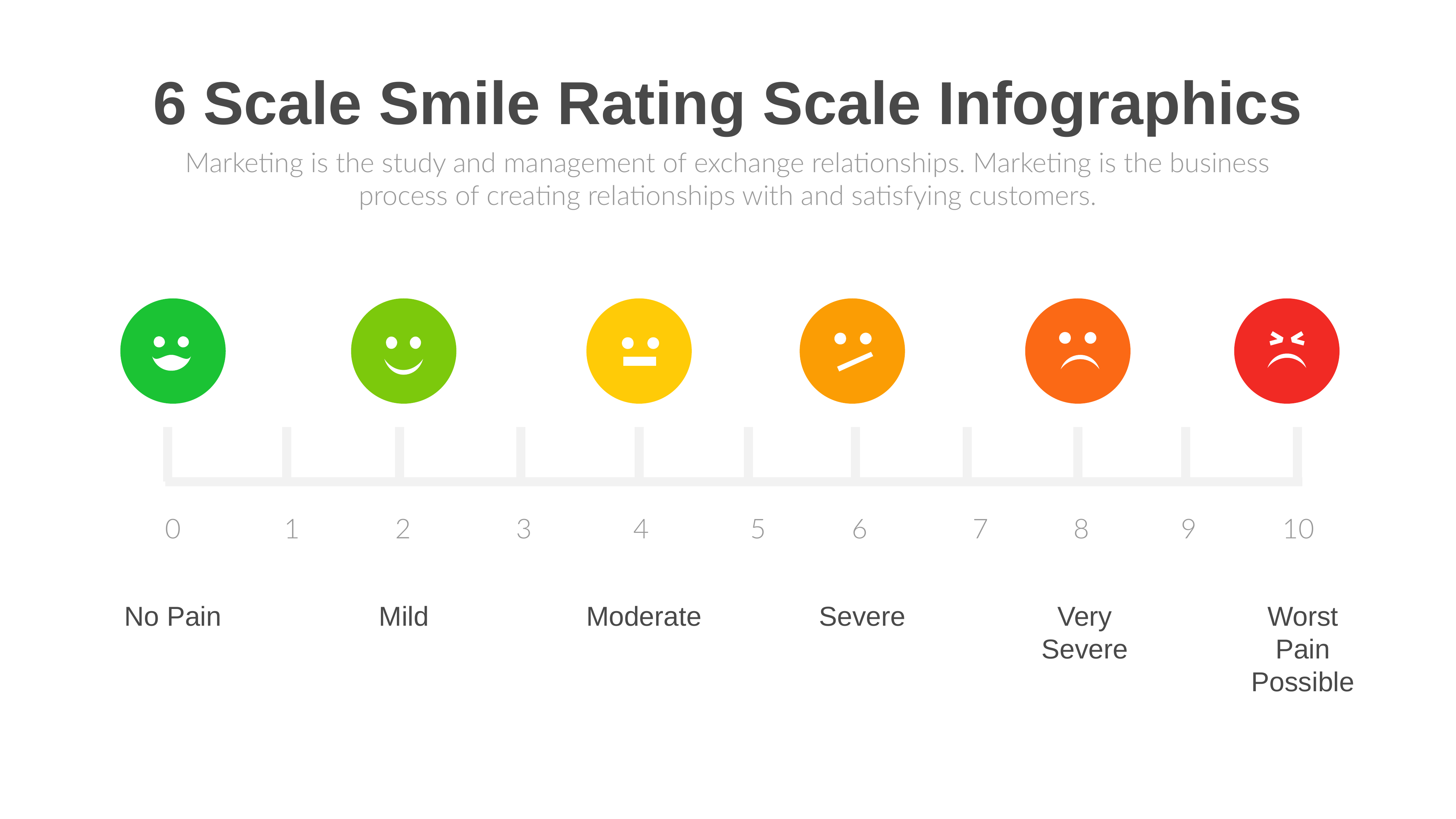

6 Scale Smile Rating Scale Infographics
Marketing is the study and management of exchange relationships. Marketing is the business process of creating relationships with and satisfying customers.

0
1
2
3
4
5
6
7
8
9
10
No Pain
Mild
Moderate
Severe
Very Severe
Worst Pain Possible